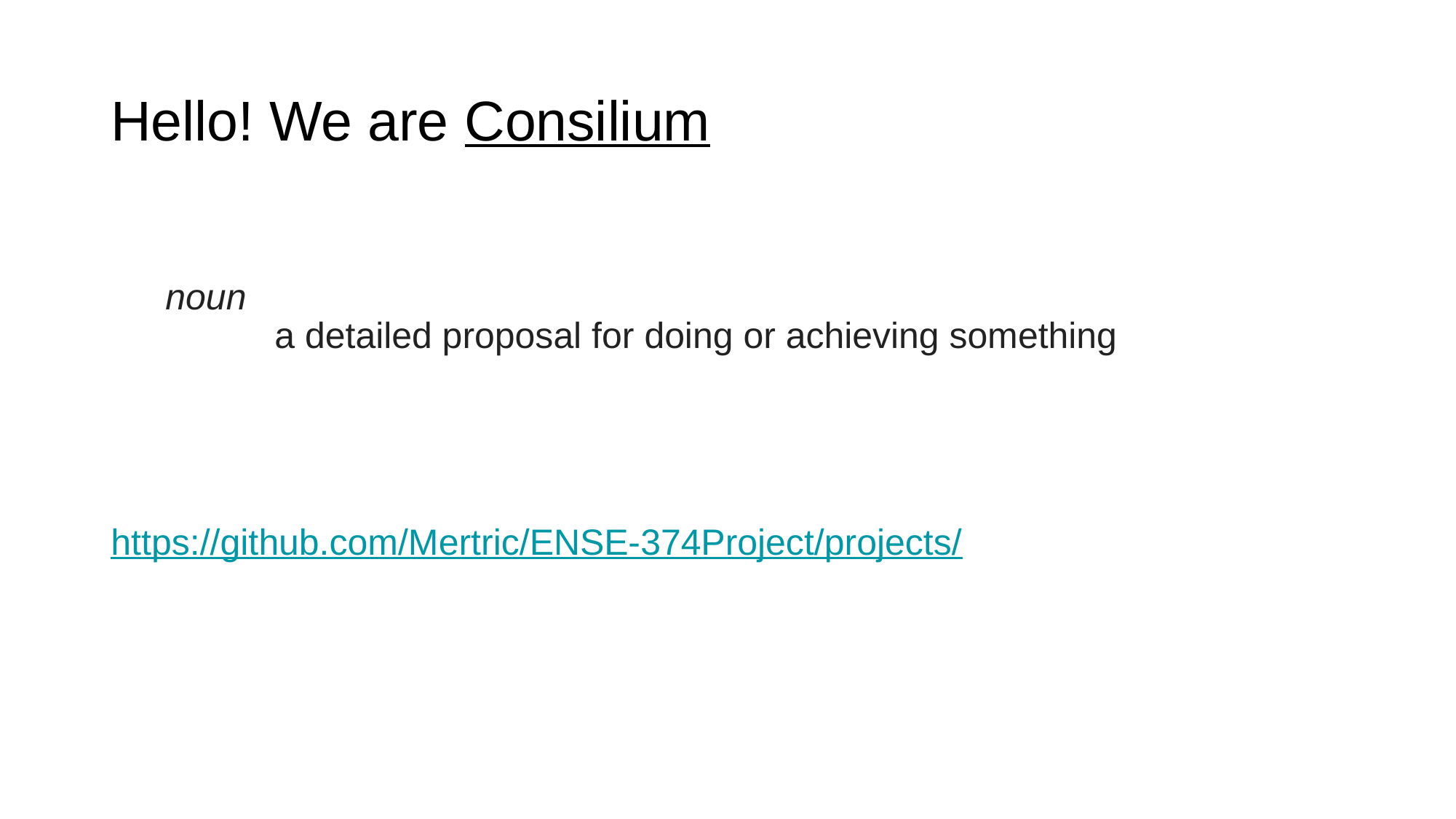

# Hello! We are Consilium

noun
	a detailed proposal for doing or achieving something

https://github.com/Mertric/ENSE-374Project/projects/